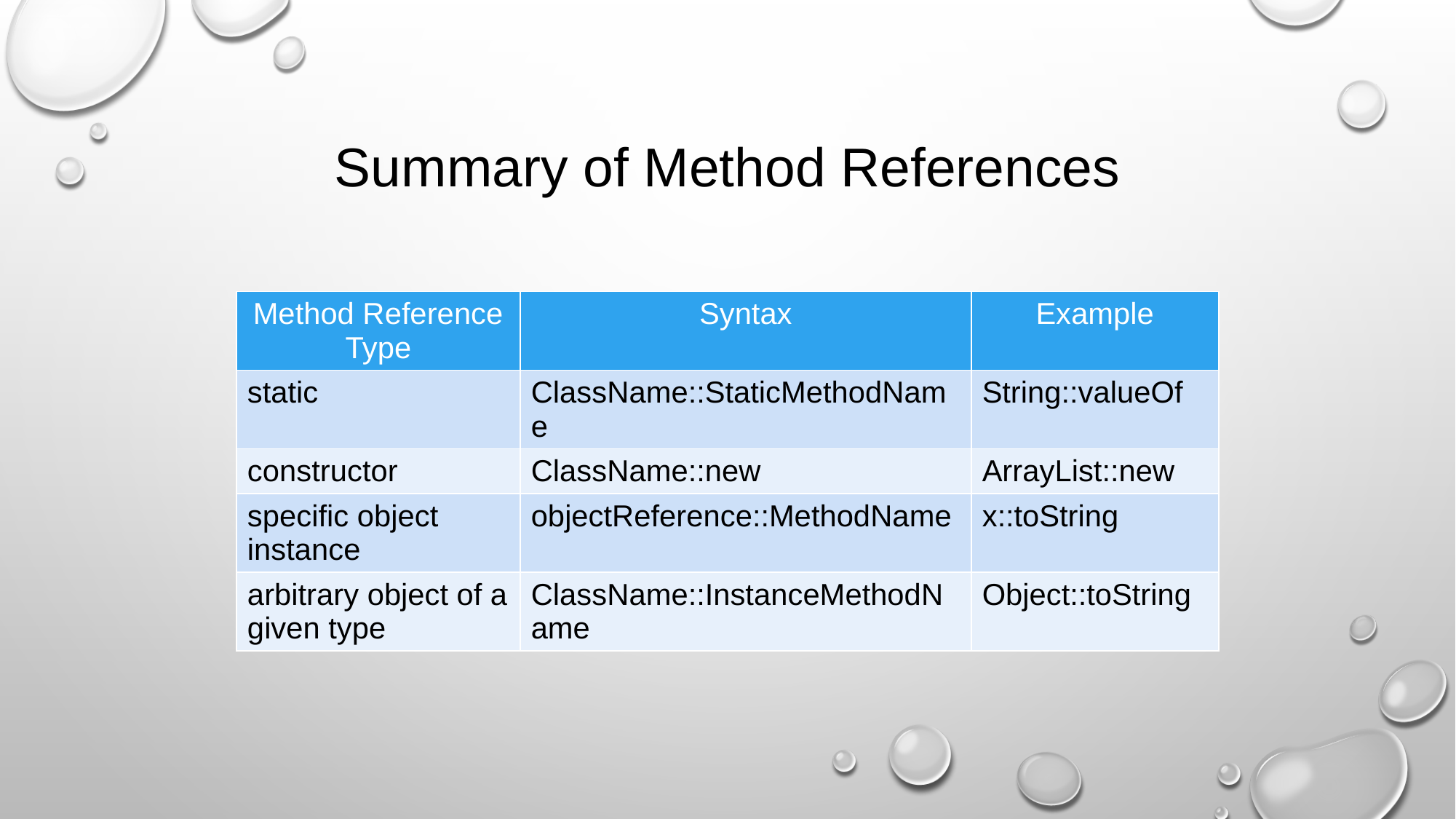

# Summary of Method References

| Method Reference Type | Syntax | Example |
| --- | --- | --- |
| static | ClassName::StaticMethodName | String::valueOf |
| constructor | ClassName::new | ArrayList::new |
| specific object instance | objectReference::MethodName | x::toString |
| arbitrary object of a given type | ClassName::InstanceMethodName | Object::toString |